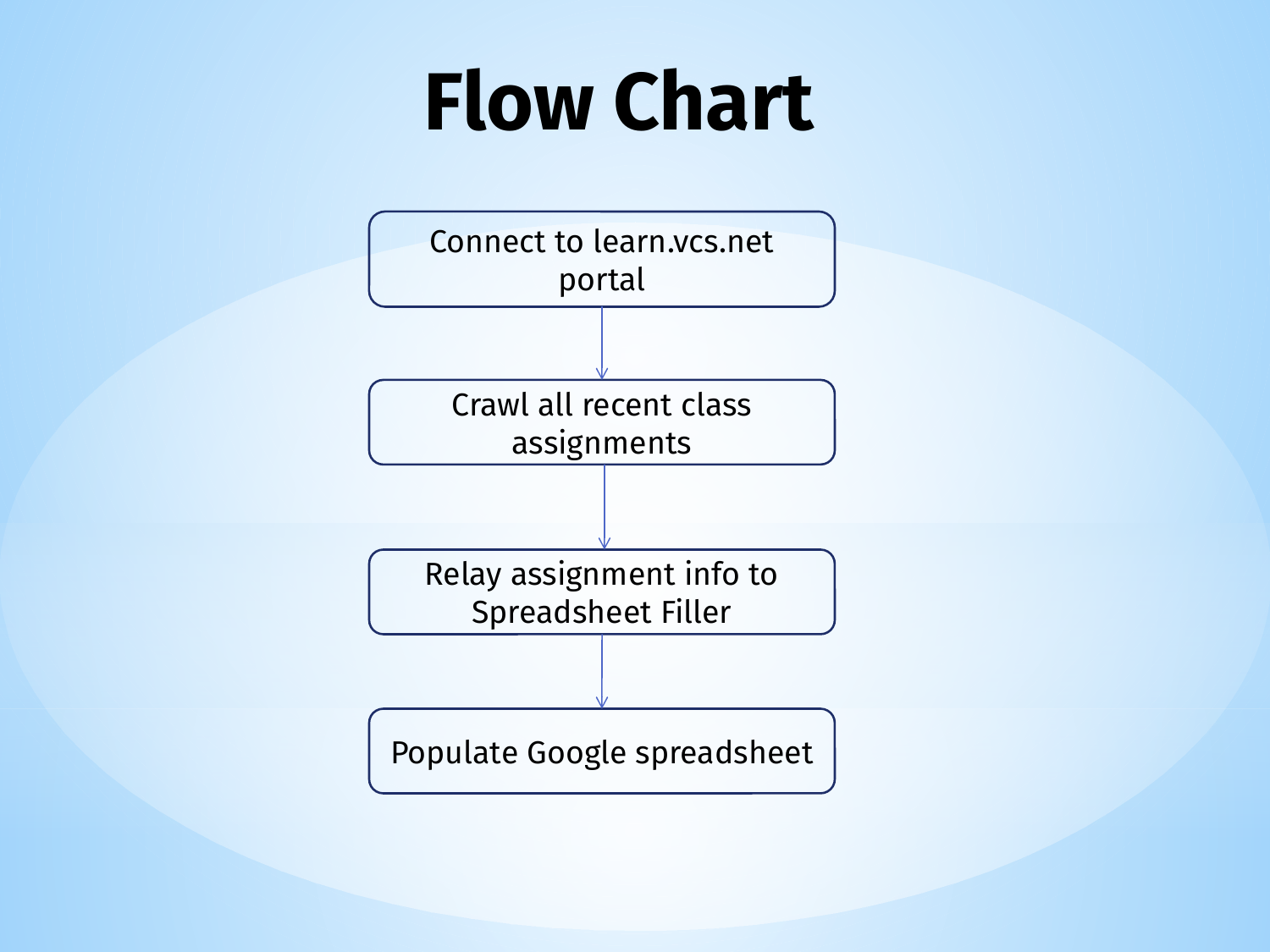

# Flow Chart
Connect to learn.vcs.net portal
Crawl all recent class assignments
Relay assignment info to Spreadsheet Filler
Populate Google spreadsheet